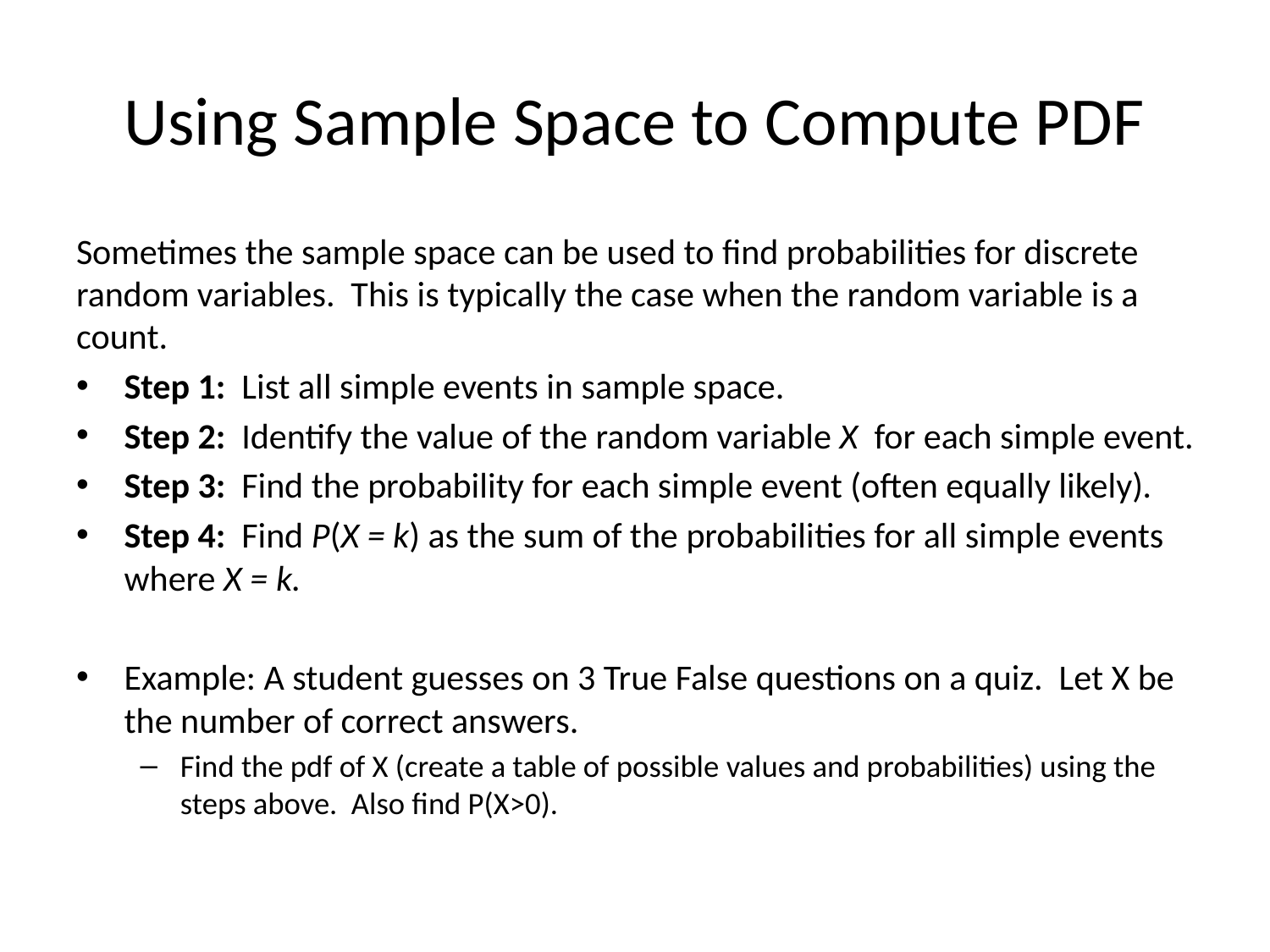

# Using Sample Space to Compute PDF
Sometimes the sample space can be used to find probabilities for discrete random variables.  This is typically the case when the random variable is a count.
Step 1:  List all simple events in sample space.
Step 2:  Identify the value of the random variable X  for each simple event.
Step 3:  Find the probability for each simple event (often equally likely).
Step 4:  Find P(X = k) as the sum of the probabilities for all simple events where X = k.

Example: A student guesses on 3 True False questions on a quiz.  Let X be the number of correct answers.
Find the pdf of X (create a table of possible values and probabilities) using the steps above.  Also find P(X>0).